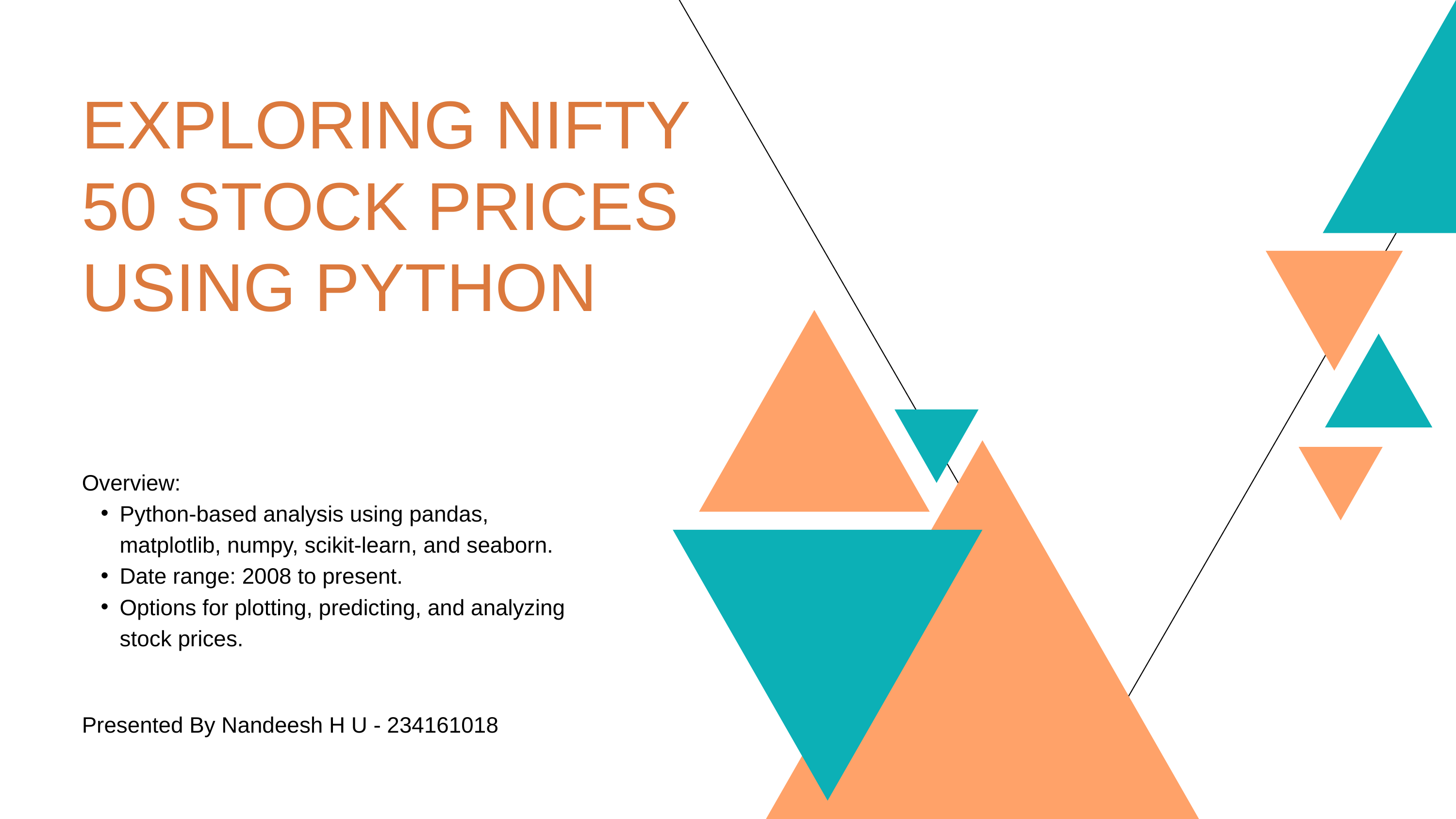

EXPLORING NIFTY 50 STOCK PRICES USING PYTHON

Overview:
Python-based analysis using pandas, matplotlib, numpy, scikit-learn, and seaborn.
Date range: 2008 to present.
Options for plotting, predicting, and analyzing stock prices.

Presented By Nandeesh H U - 234161018